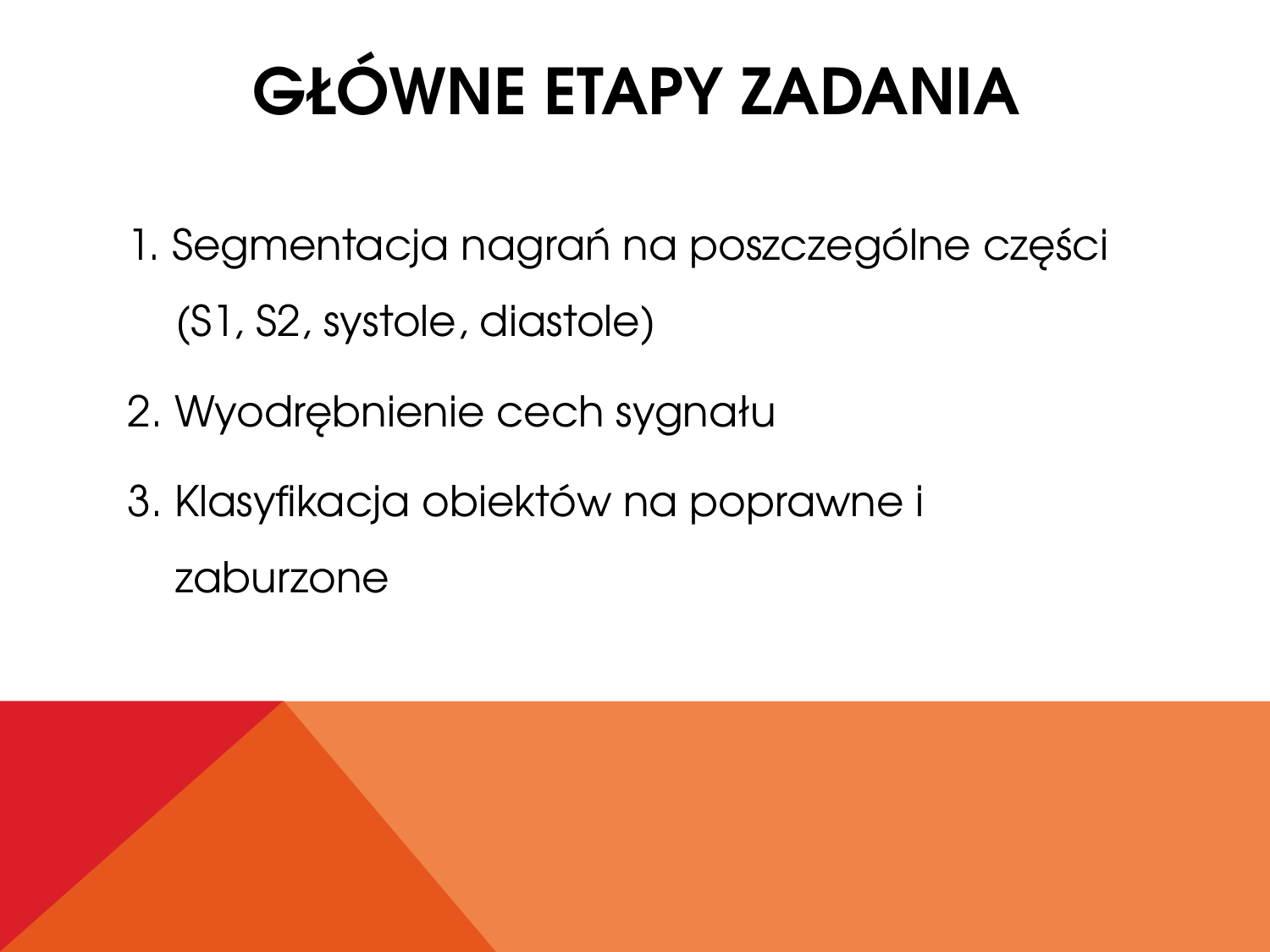

# GŁÓWNE ETAPY ZADANIA
1. Segmentacja nagrań na poszczególne części (S1, S2, systole, diastole)
2. Wyodrębnienie cech sygnału
3. Klasyfikacja obiektów na poprawne i zaburzone